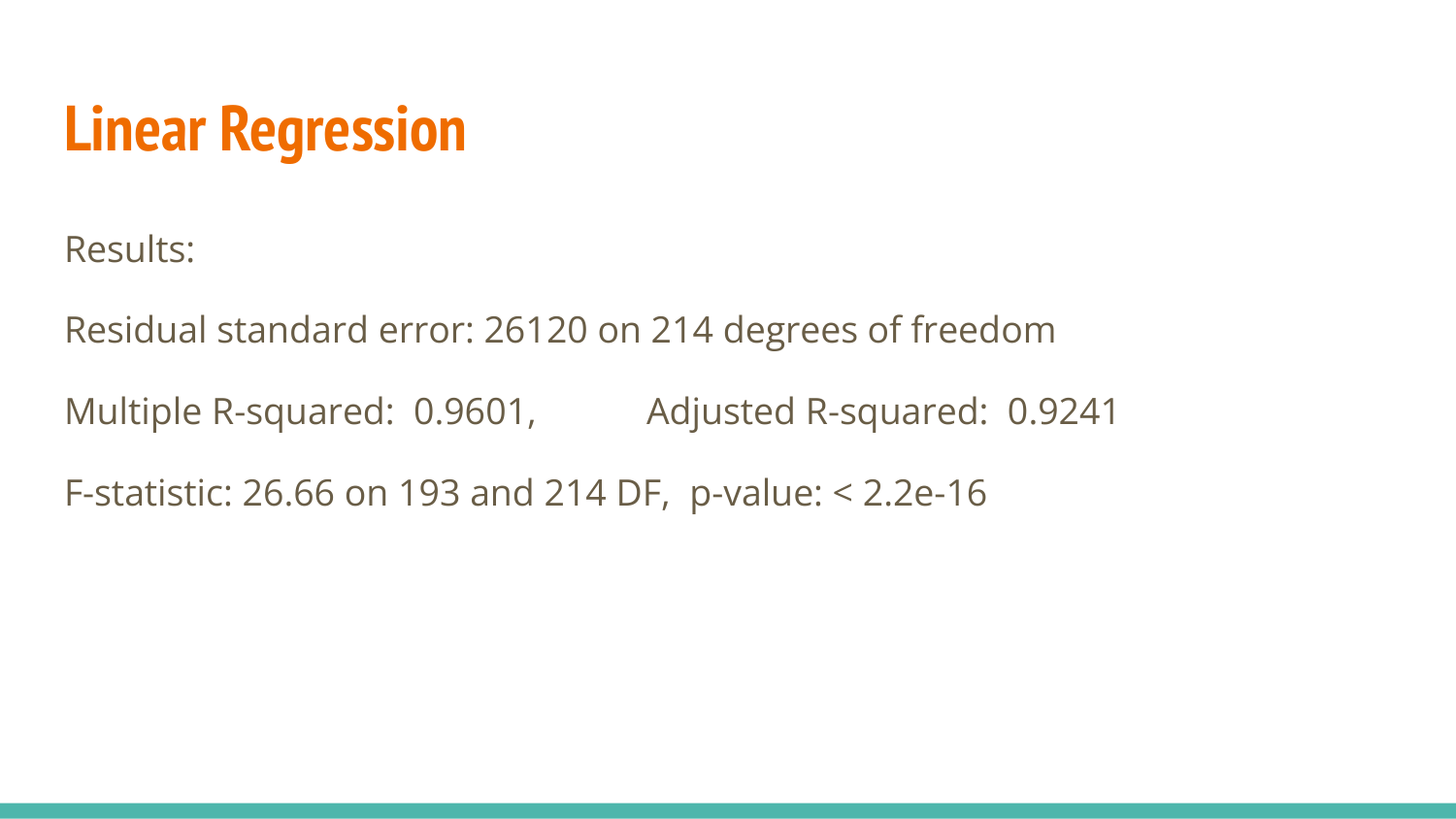

# Linear Regression
Results:
Residual standard error: 26120 on 214 degrees of freedom
Multiple R-squared:  0.9601,	Adjusted R-squared:  0.9241
F-statistic: 26.66 on 193 and 214 DF,  p-value: < 2.2e-16